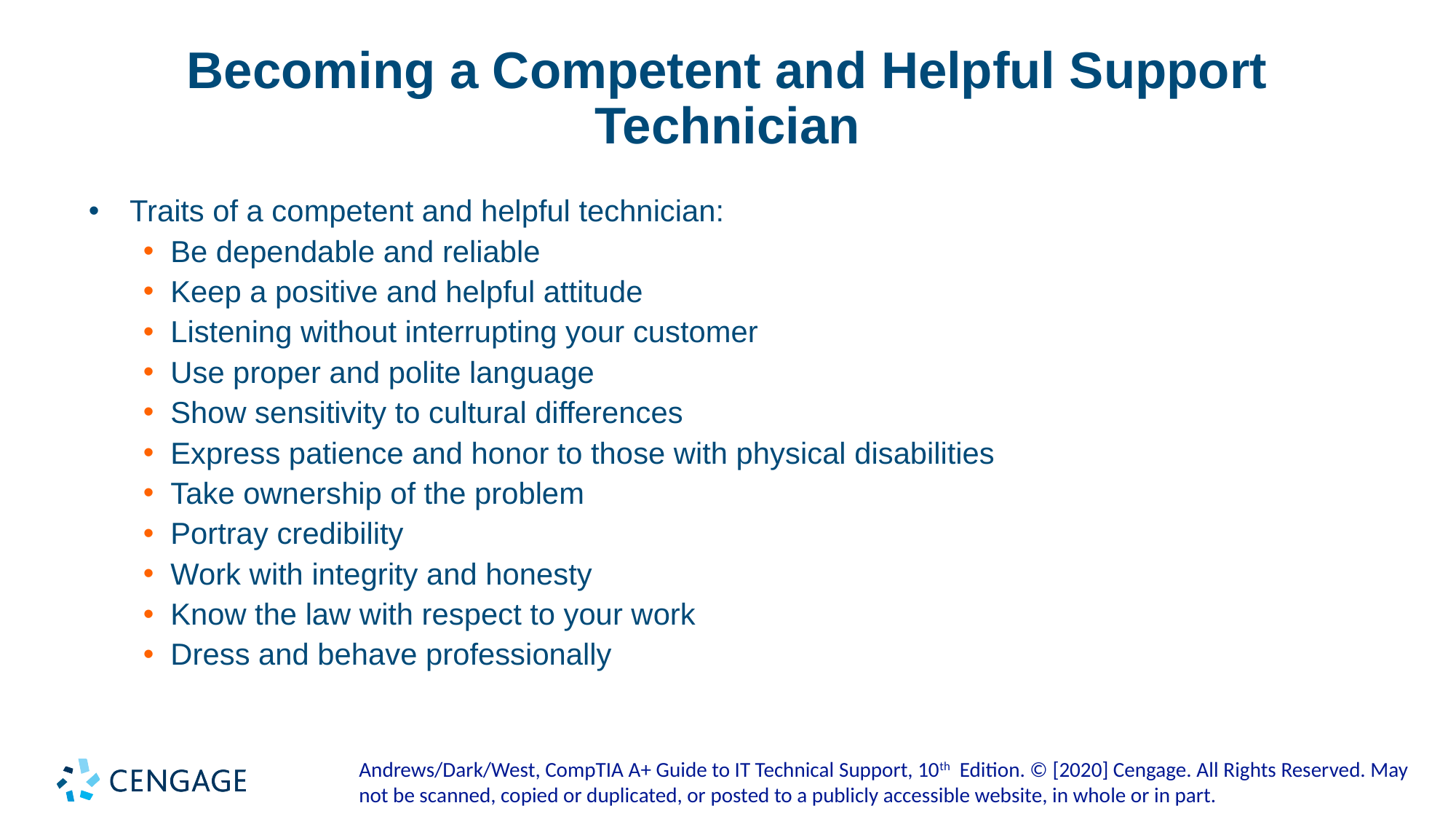

# Becoming a Competent and Helpful Support Technician
Traits of a competent and helpful technician:
Be dependable and reliable
Keep a positive and helpful attitude
Listening without interrupting your customer
Use proper and polite language
Show sensitivity to cultural differences
Express patience and honor to those with physical disabilities
Take ownership of the problem
Portray credibility
Work with integrity and honesty
Know the law with respect to your work
Dress and behave professionally